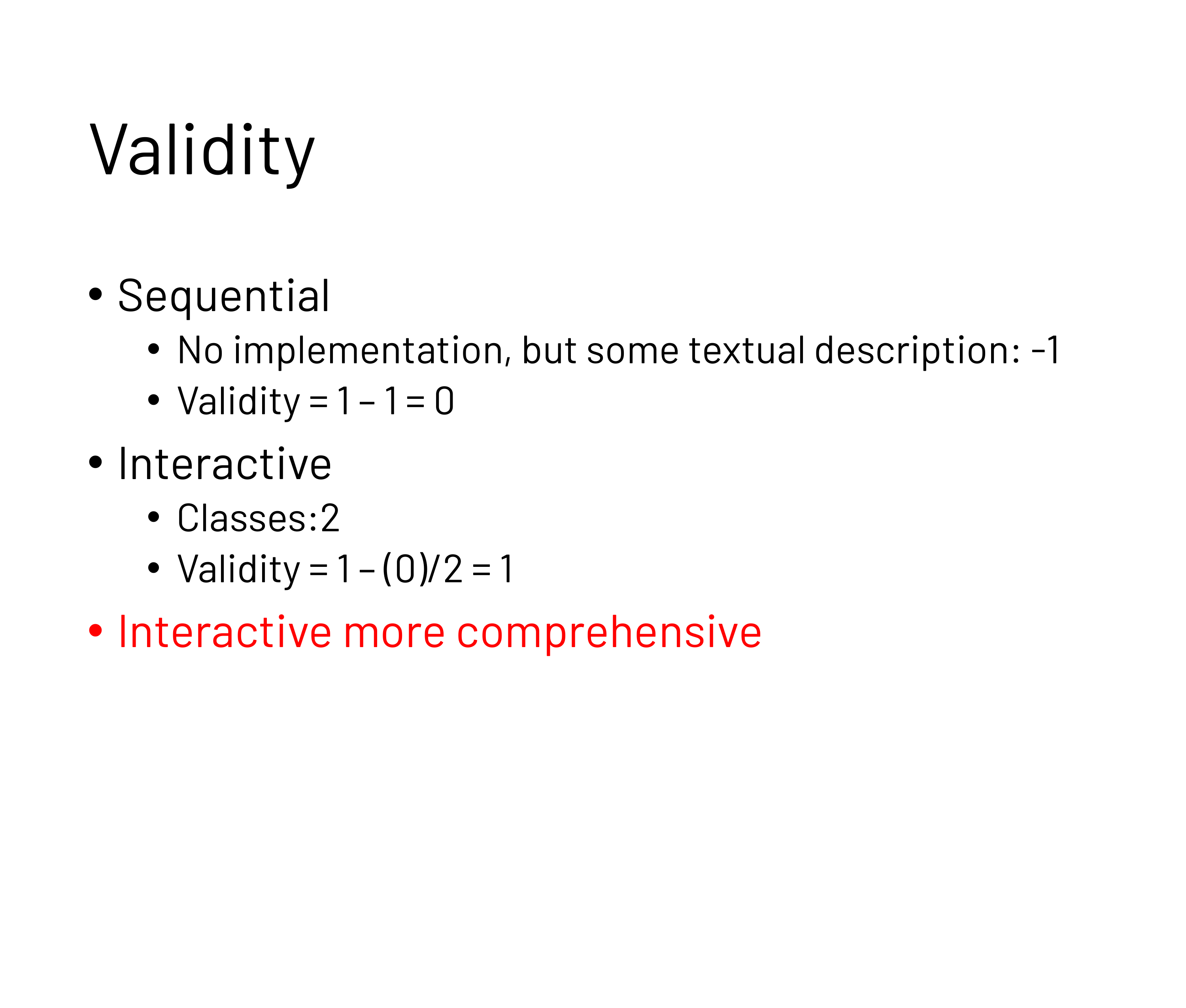

# Validity
Sequential
No implementation, but some textual description: -1
Validity = 1 – 1 = 0
Interactive
Classes:2
Validity = 1 – (0)/2 = 1
Interactive more comprehensive